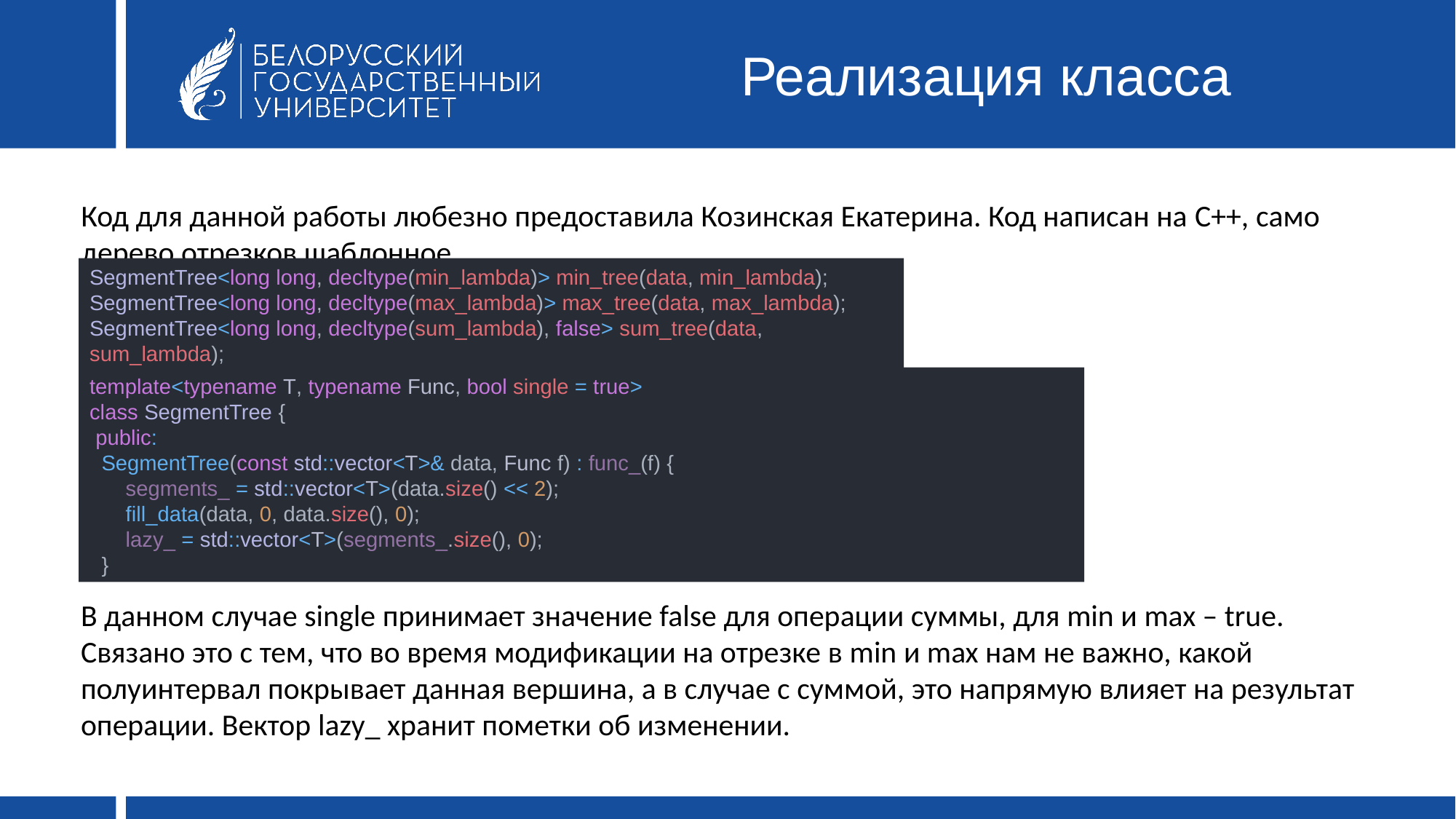

# Реализация класса
Код для данной работы любезно предоставила Козинская Екатерина. Код написан на C++, само дерево отрезков шаблонное.

SegmentTree<long long, decltype(min_lambda)> min_tree(data, min_lambda);
SegmentTree<long long, decltype(max_lambda)> max_tree(data, max_lambda);
SegmentTree<long long, decltype(sum_lambda), false> sum_tree(data, sum_lambda);
template<typename T, typename Func, bool single = true>
class SegmentTree {
 public:
  SegmentTree(const std::vector<T>& data, Func f) : func_(f) {
      segments_ = std::vector<T>(data.size() << 2);
      fill_data(data, 0, data.size(), 0);
      lazy_ = std::vector<T>(segments_.size(), 0);
  }
В данном случае single принимает значение false для операции суммы, для min и max – true. Связано это с тем, что во время модификации на отрезке в min и max нам не важно, какой полуинтервал покрывает данная вершина, а в случае с суммой, это напрямую влияет на результат операции. Вектор lazy_ хранит пометки об изменении.